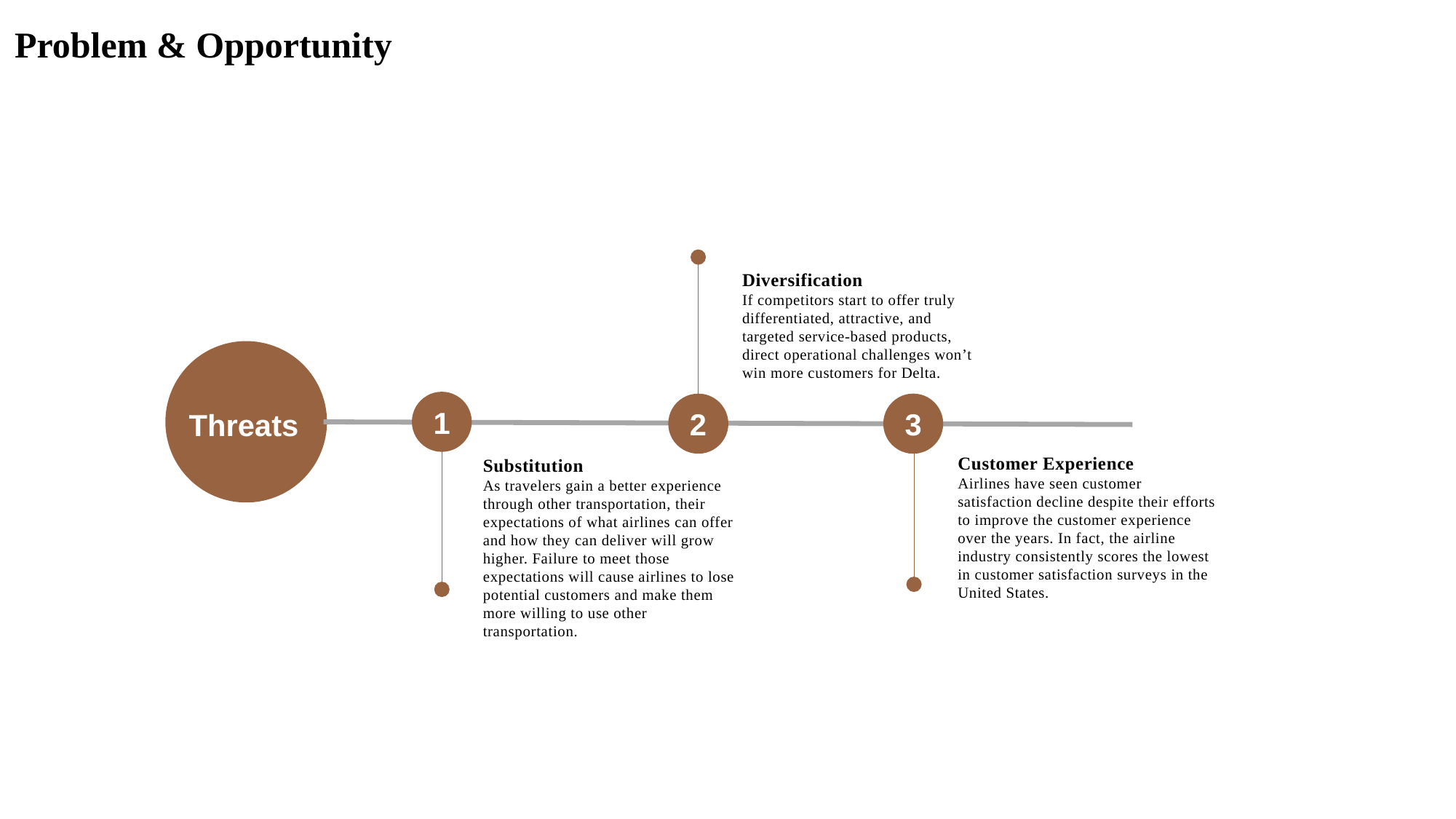

Problem & Opportunity
Diversification
If competitors start to offer truly differentiated, attractive, and targeted service-based products, direct operational challenges won’t win more customers for Delta.

2

1

3

Threats
Customer Experience
Airlines have seen customer satisfaction decline despite their efforts to improve the customer experience over the years. In fact, the airline industry consistently scores the lowest in customer satisfaction surveys in the United States.
Substitution
As travelers gain a better experience through other transportation, their expectations of what airlines can offer and how they can deliver will grow higher. Failure to meet those expectations will cause airlines to lose potential customers and make them more willing to use other transportation.